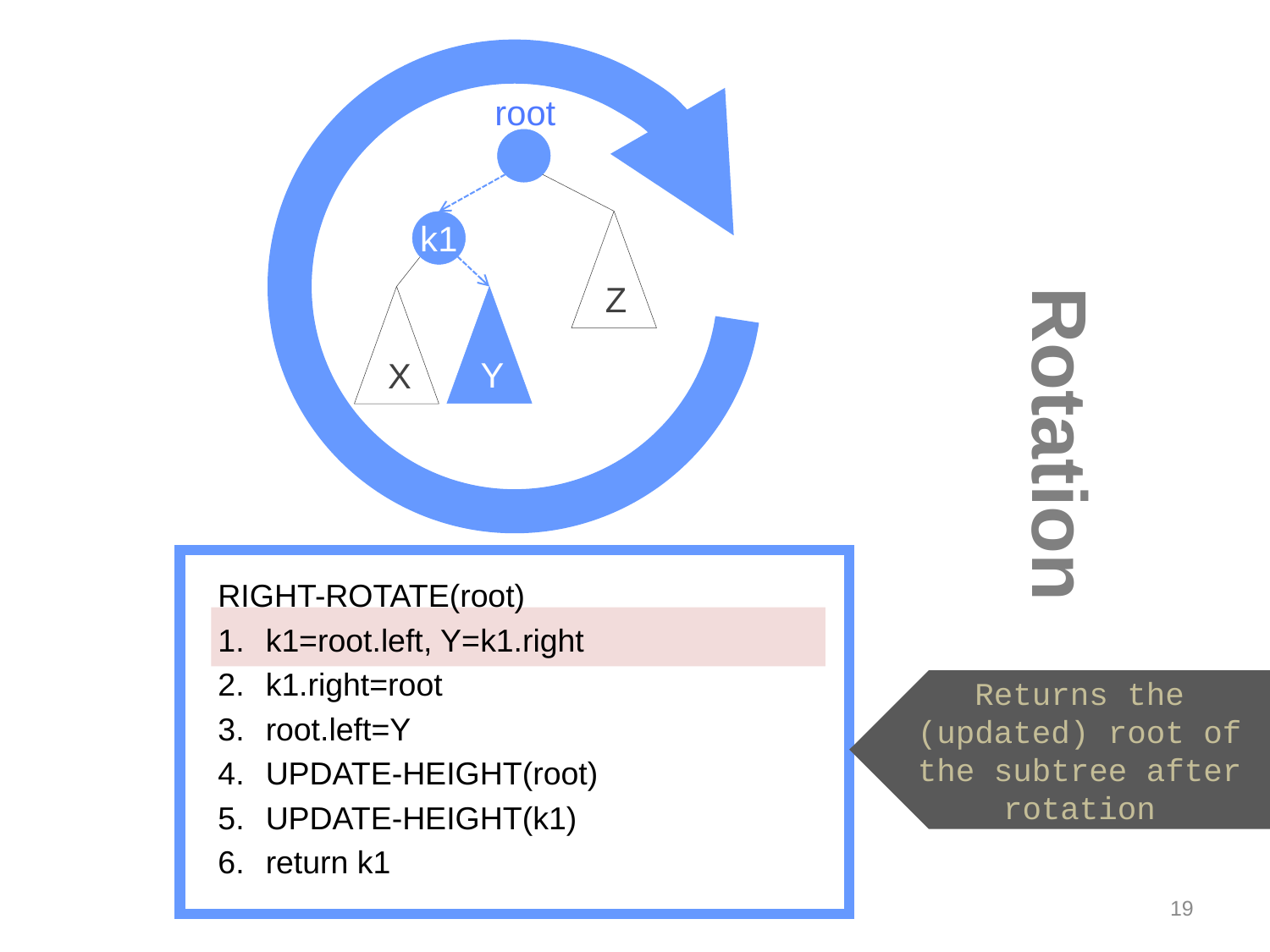

# Rotation

root

Z
k1
X
Y
RIGHT-ROTATE(root)
k1=root.left, Y=k1.right
k1.right=root
root.left=Y
UPDATE-HEIGHT(root)
UPDATE-HEIGHT(k1)
return k1

Returns the (updated) root of the subtree after rotation
19